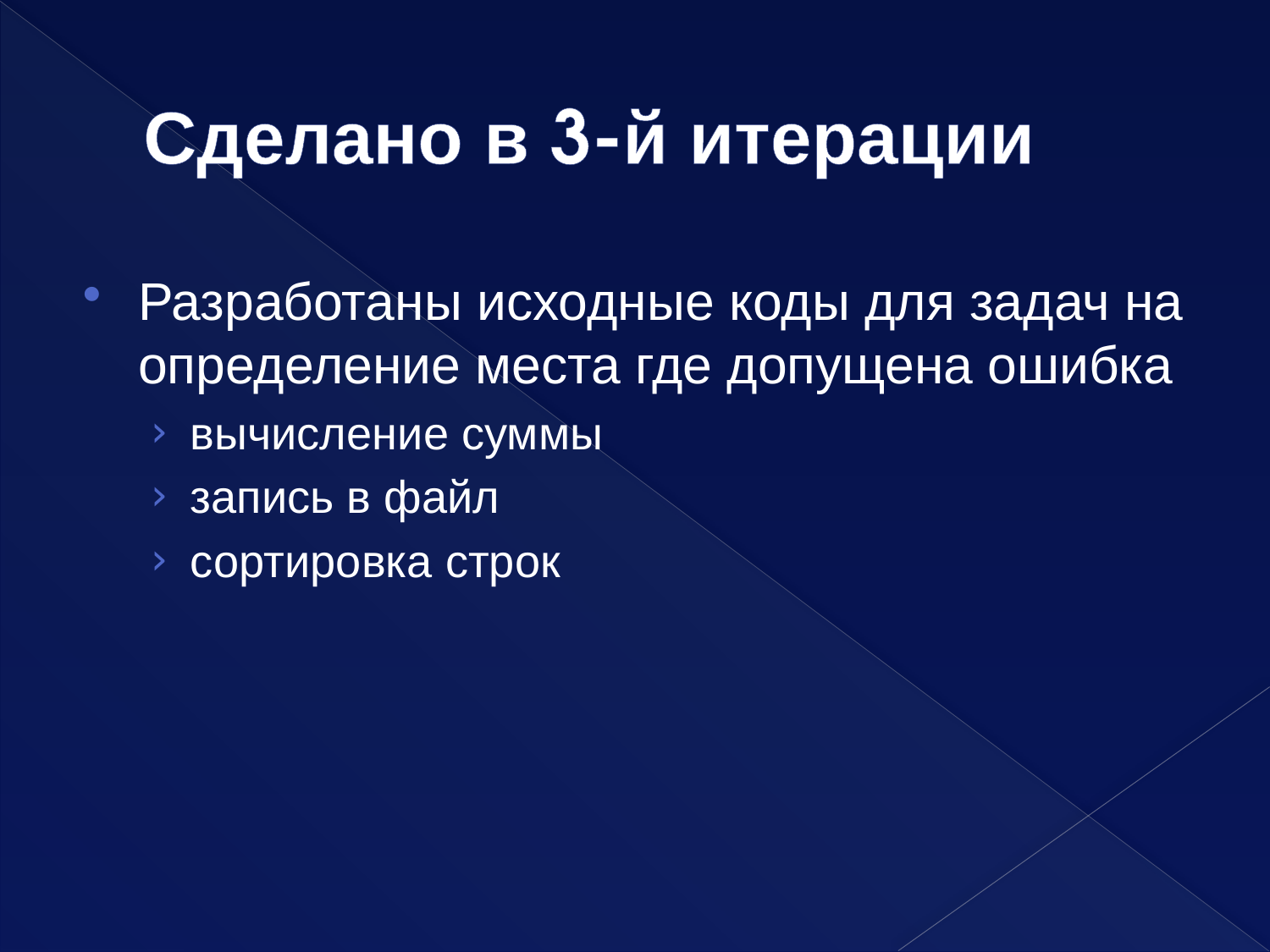

# Сделано в 3-й итерации
Разработаны исходные коды для задач на определение места где допущена ошибка
вычисление суммы
запись в файл
сортировка строк